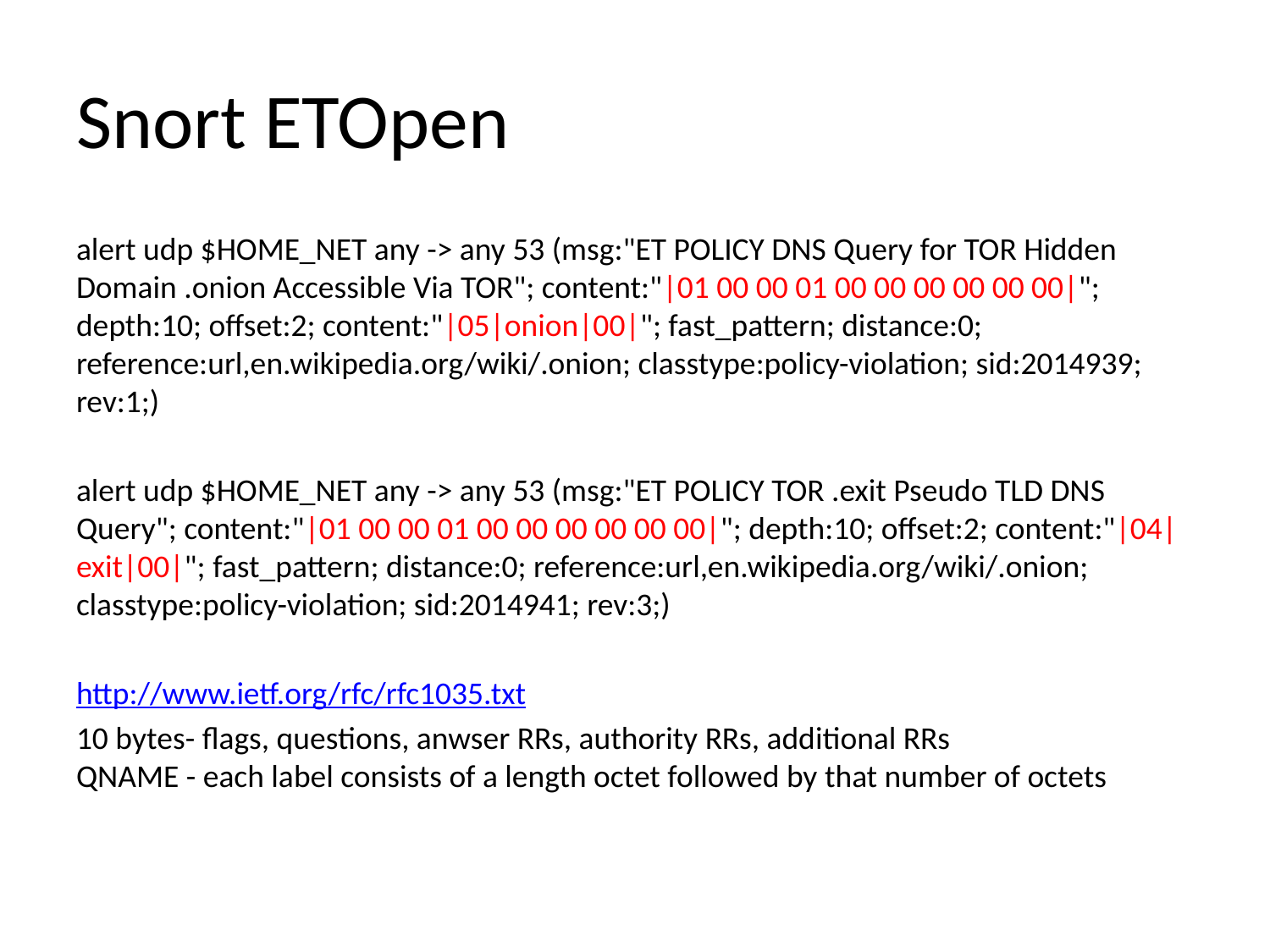

# Snort ETOpen
alert udp $HOME_NET any -> any 53 (msg:"ET POLICY DNS Query for TOR Hidden Domain .onion Accessible Via TOR"; content:"|01 00 00 01 00 00 00 00 00 00|"; depth:10; offset:2; content:"|05|onion|00|"; fast_pattern; distance:0; reference:url,en.wikipedia.org/wiki/.onion; classtype:policy-violation; sid:2014939; rev:1;)

alert udp $HOME_NET any -> any 53 (msg:"ET POLICY TOR .exit Pseudo TLD DNS Query"; content:"|01 00 00 01 00 00 00 00 00 00|"; depth:10; offset:2; content:"|04|exit|00|"; fast_pattern; distance:0; reference:url,en.wikipedia.org/wiki/.onion; classtype:policy-violation; sid:2014941; rev:3;)

http://www.ietf.org/rfc/rfc1035.txt
10 bytes- flags, questions, anwser RRs, authority RRs, additional RRs
QNAME - each label consists of a length octet followed by that number of octets